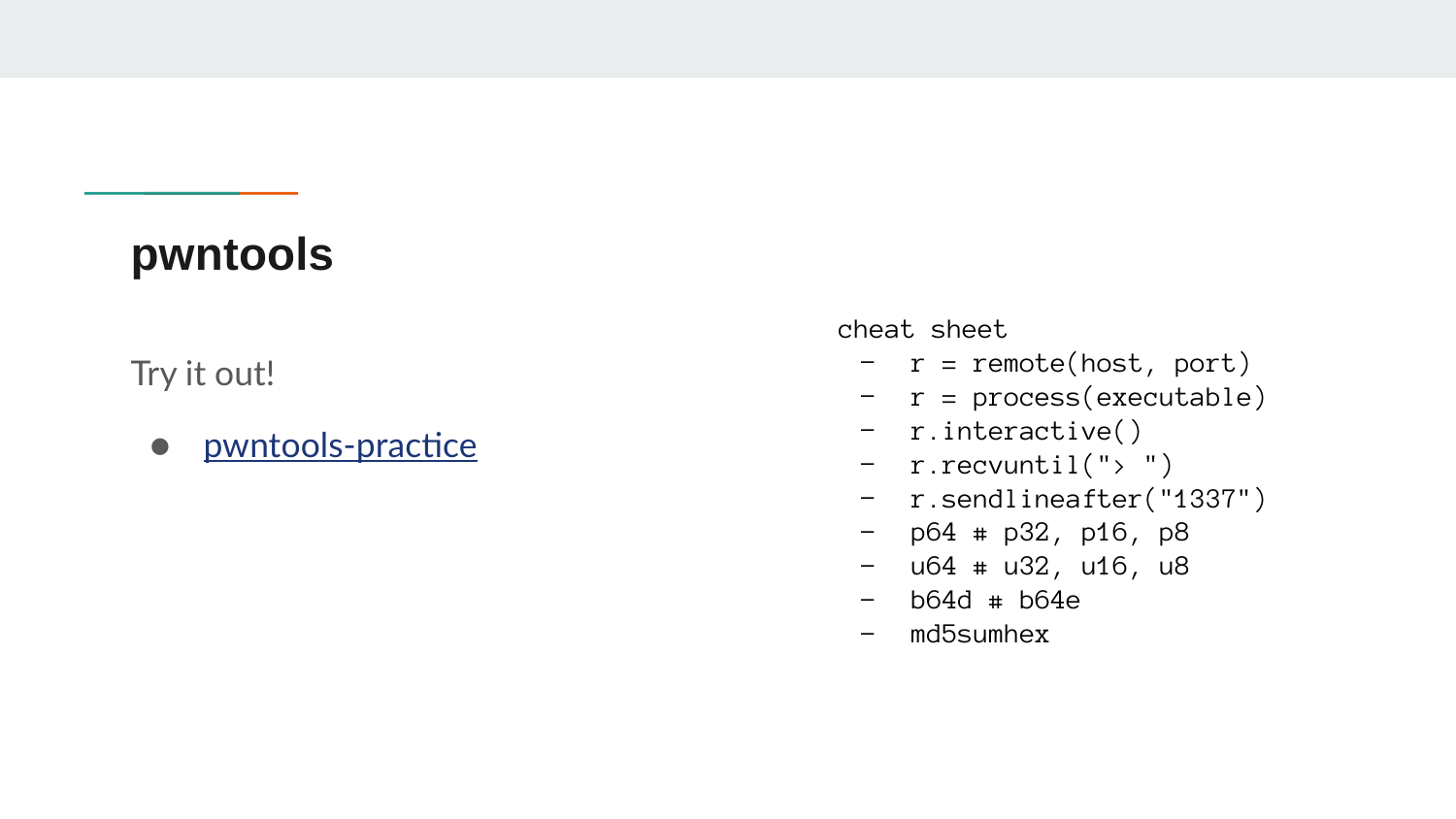

# pwntools
cheat sheet
r = remote(host, port)
r = process(executable)
r.interactive()
r.recvuntil("> ")
r.sendlineafter("1337")
p64 # p32, p16, p8
u64 # u32, u16, u8
b64d # b64e
md5sumhex
Try it out!
pwntools-practice